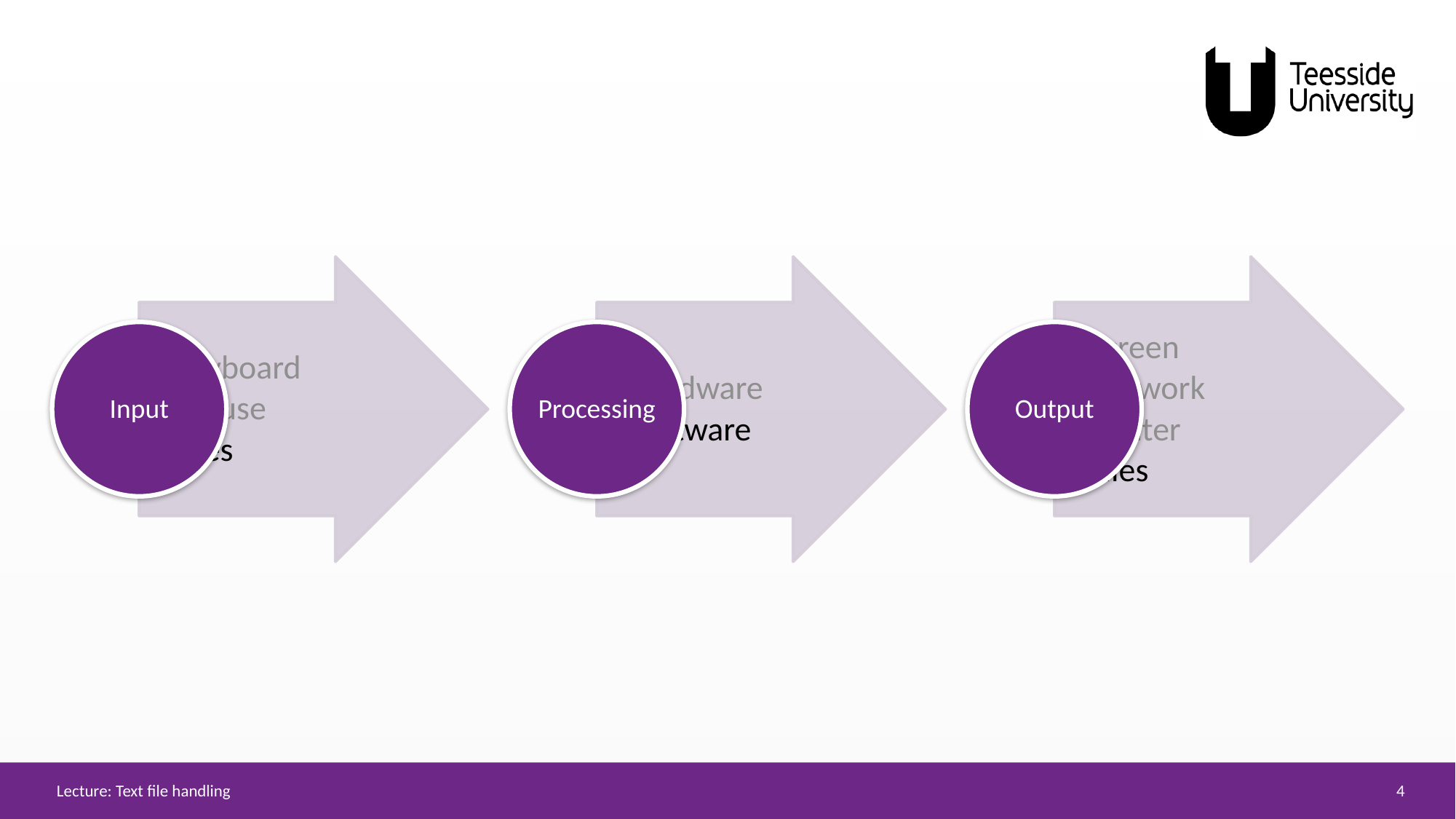

#
Keyboard
Mouse
Files
Input
Hardware
Software
Processing
Screen
Network
Printer
Files
Output
4
Lecture: Text file handling